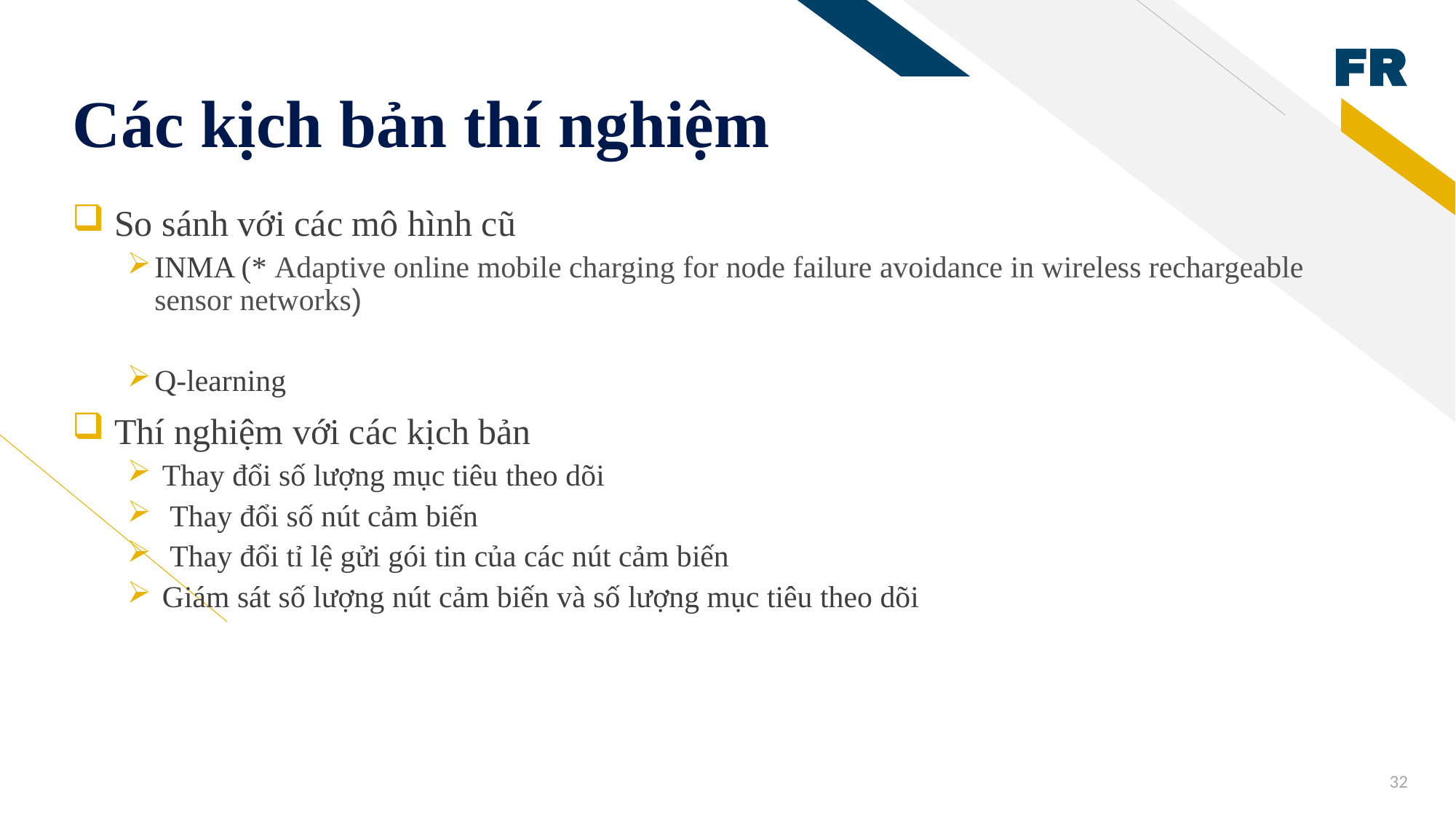

# Các kịch bản thí nghiệm
 So sánh với các mô hình cũ
INMA (* Adaptive online mobile charging for node failure avoidance in wireless rechargeable sensor networks)

Q-learning
 Thí nghiệm với các kịch bản
 Thay đổi số lượng mục tiêu theo dõi
  Thay đổi số nút cảm biến
  Thay đổi tỉ lệ gửi gói tin của các nút cảm biến
 Giám sát số lượng nút cảm biến và số lượng mục tiêu theo dõi

32